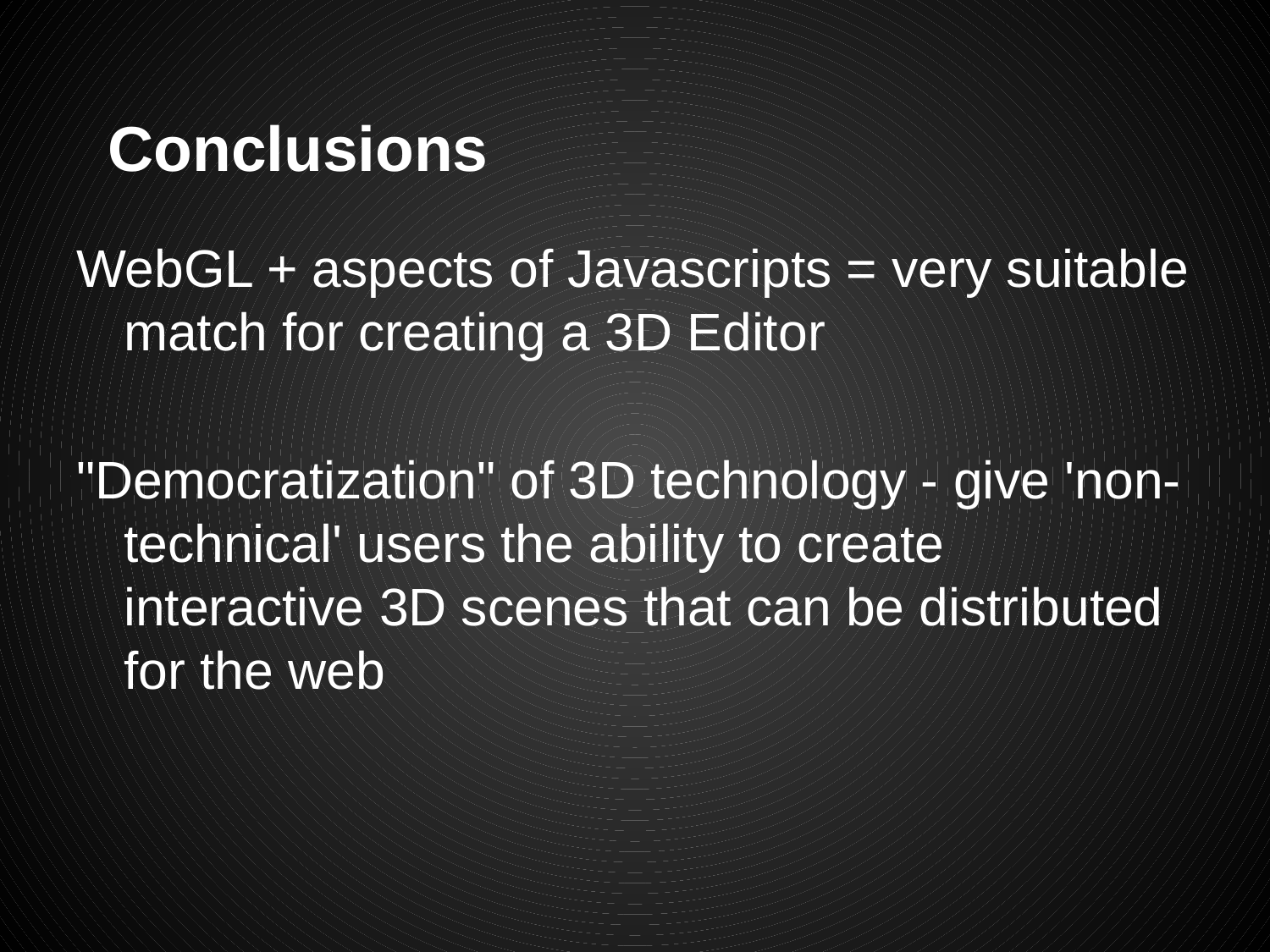

# Conclusions
WebGL + aspects of Javascripts = very suitable match for creating a 3D Editor

"Democratization" of 3D technology - give 'non-technical' users the ability to create interactive 3D scenes that can be distributed for the web